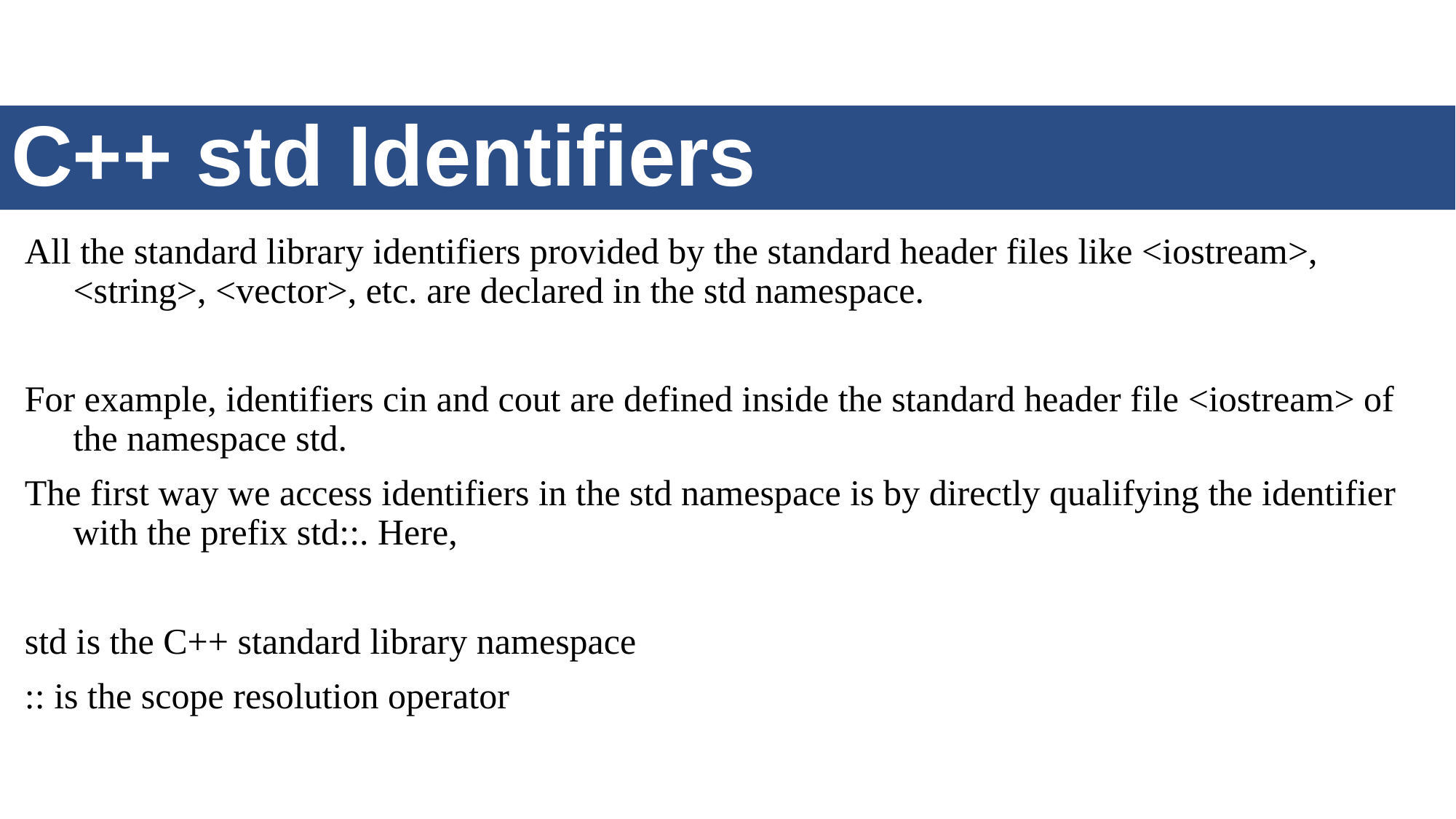

# C++ std Identifiers
All the standard library identifiers provided by the standard header files like <iostream>, <string>, <vector>, etc. are declared in the std namespace.

For example, identifiers cin and cout are defined inside the standard header file <iostream> of the namespace std.
The first way we access identifiers in the std namespace is by directly qualifying the identifier with the prefix std::. Here,

std is the C++ standard library namespace
:: is the scope resolution operator